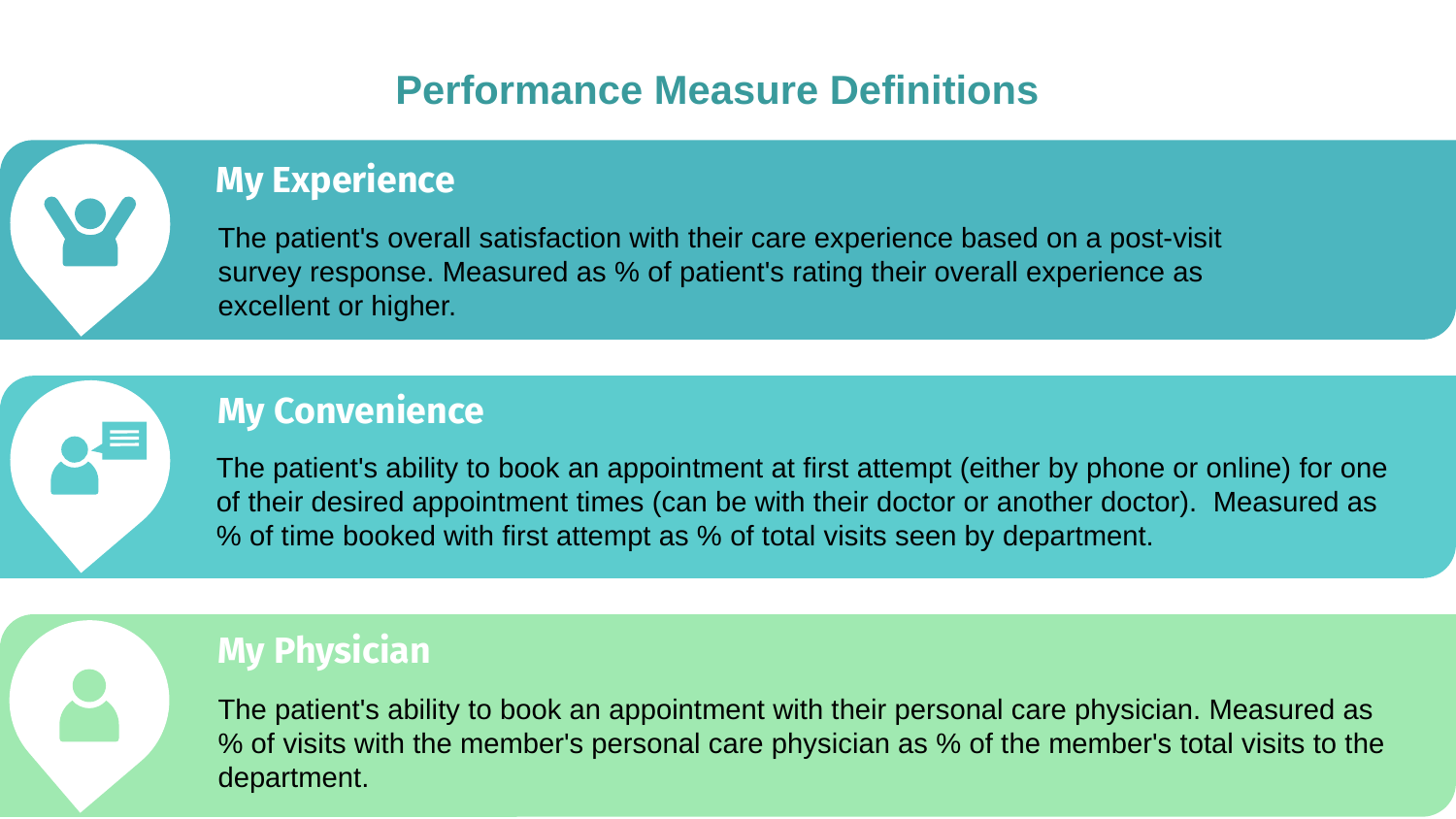

Performance Measure Definitions

My Experience

The patient's overall satisfaction with their care experience based on a post-visit survey response. Measured as % of patient's rating their overall experience as excellent or higher.

My Convenience

The patient's ability to book an appointment at first attempt (either by phone or online) for one of their desired appointment times (can be with their doctor or another doctor).  Measured as % of time booked with first attempt as % of total visits seen by department.

My Physician

The patient's ability to book an appointment with their personal care physician. Measured as % of visits with the member's personal care physician as % of the member's total visits to the department.